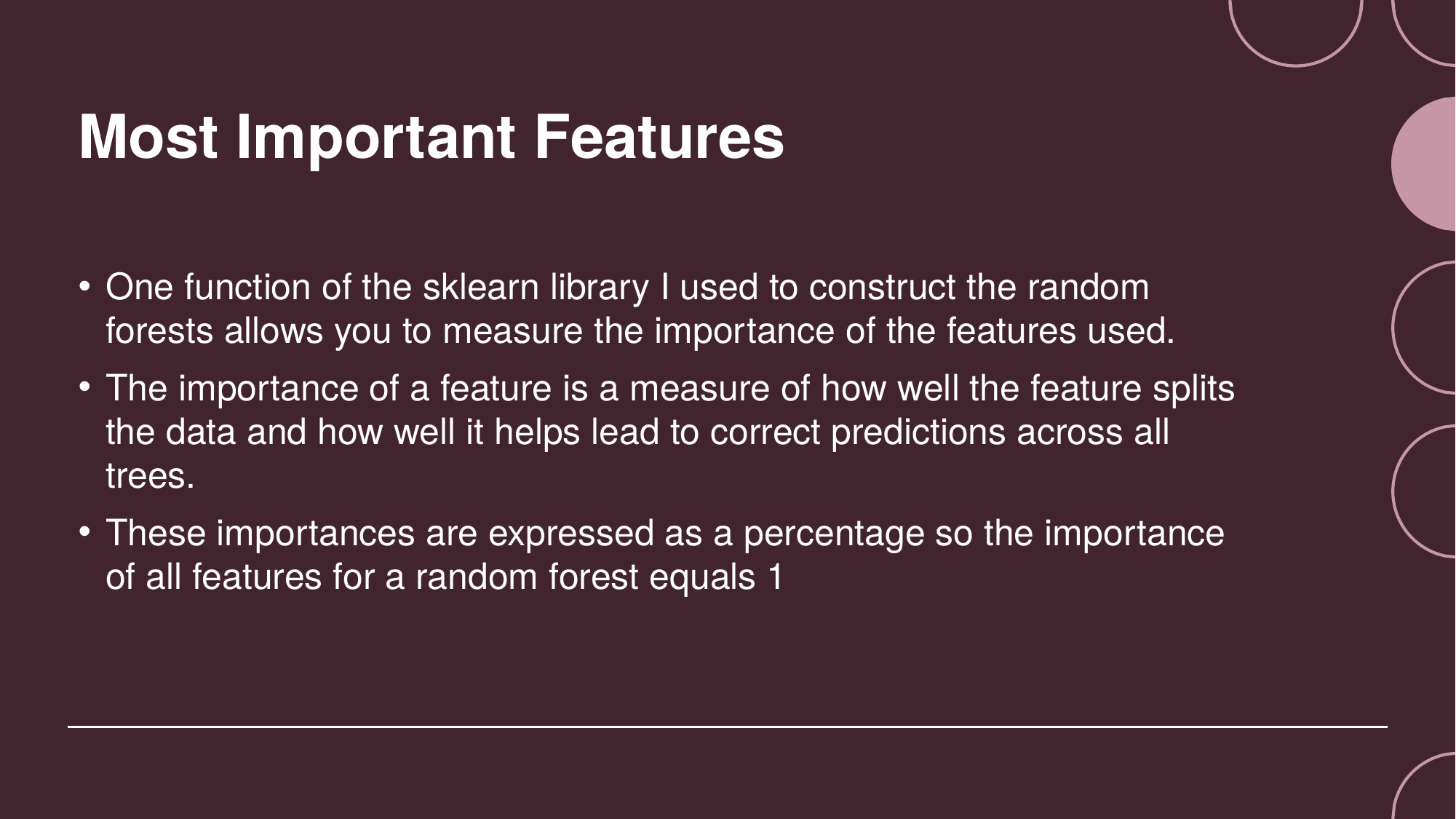

# Most Important Features
One function of the sklearn library I used to construct the random forests allows you to measure the importance of the features used.
The importance of a feature is a measure of how well the feature splits the data and how well it helps lead to correct predictions across all trees.
These importances are expressed as a percentage so the importance of all features for a random forest equals 1